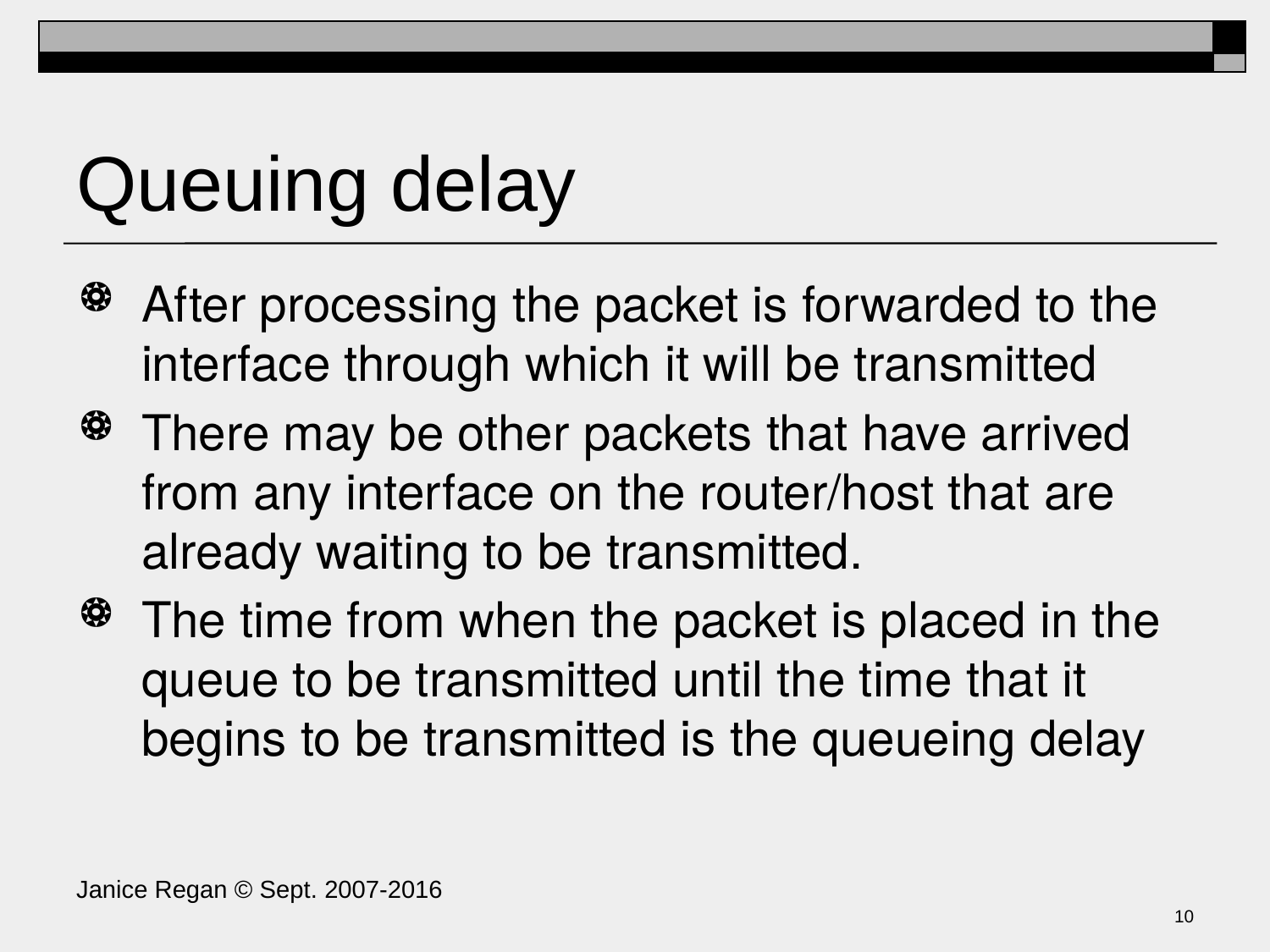

# Queuing delay
After processing the packet is forwarded to the interface through which it will be transmitted
There may be other packets that have arrived from any interface on the router/host that are already waiting to be transmitted.
The time from when the packet is placed in the queue to be transmitted until the time that it begins to be transmitted is the queueing delay

Janice Regan © Sept. 2007-2016
10